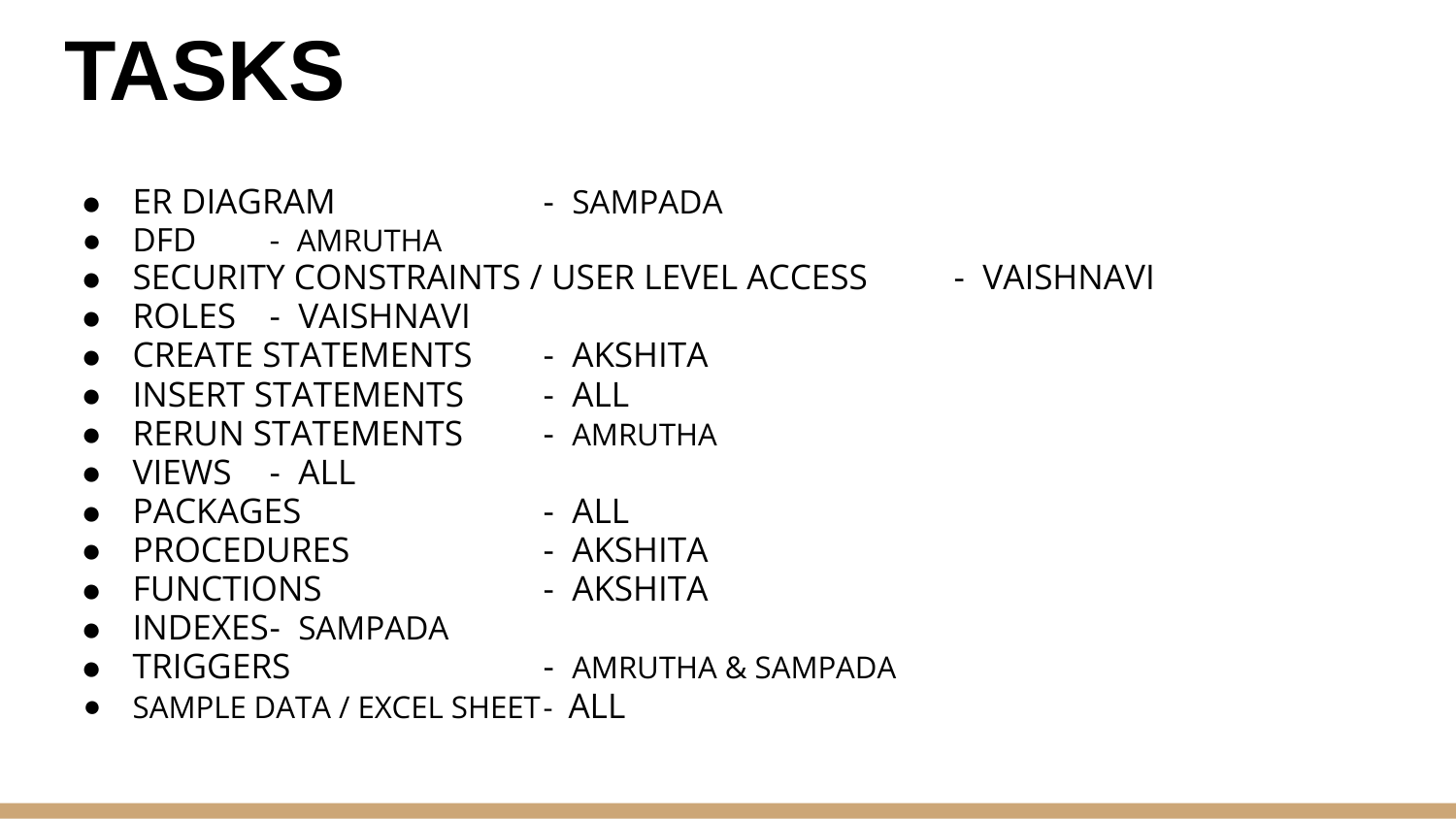

# TASKS
ER DIAGRAM									-  SAMPADA
DFD 										-  AMRUTHA
SECURITY CONSTRAINTS / USER LEVEL ACCESS	-  VAISHNAVI
ROLES										-  VAISHNAVI
CREATE STATEMENTS							-  AKSHITA
INSERT STATEMENTS							-  ALL
RERUN STATEMENTS							-  AMRUTHA
VIEWS										-  ALL
PACKAGES									-  ALL
PROCEDURES								-  AKSHITA
FUNCTIONS									-  AKSHITA
INDEXES										-  SAMPADA
TRIGGERS									-  AMRUTHA & SAMPADA
SAMPLE DATA / EXCEL SHEET						-  ALL